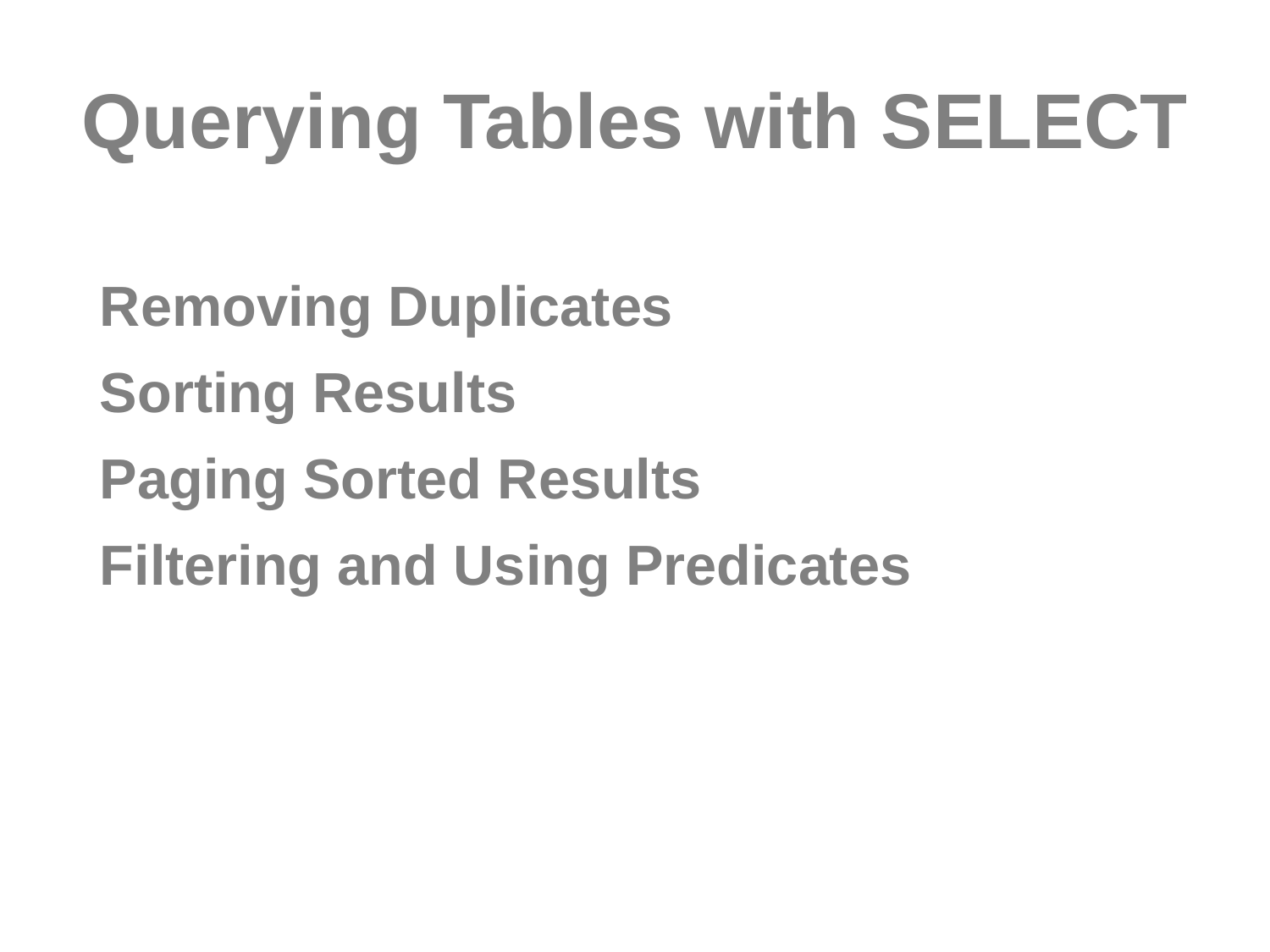

# Querying Tables with SELECT
Removing Duplicates
Sorting Results
Paging Sorted Results
Filtering and Using Predicates